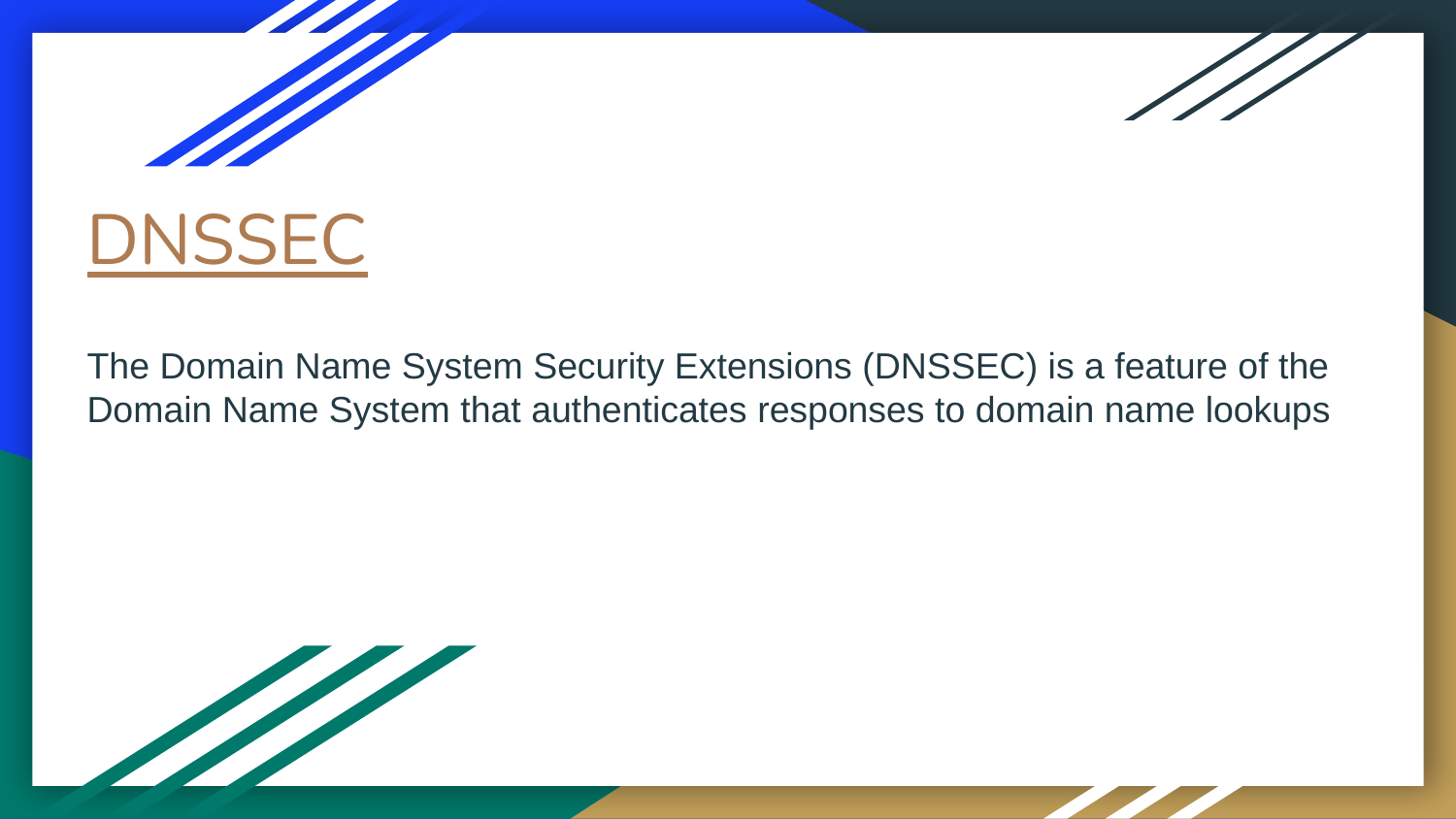

# DNSSEC
The Domain Name System Security Extensions (DNSSEC) is a feature of the Domain Name System that authenticates responses to domain name lookups